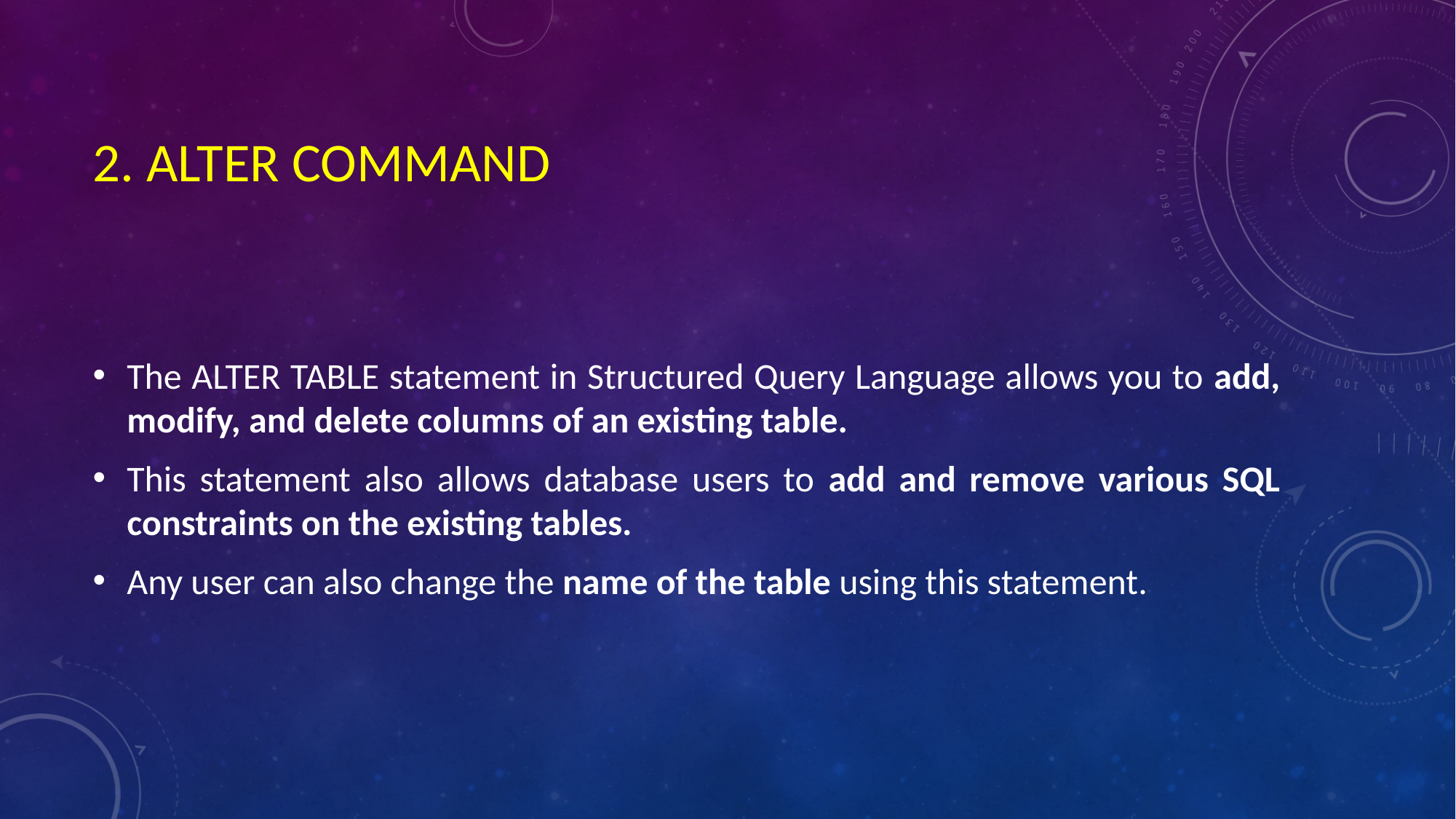

# 2. ALTER COMMAND
The ALTER TABLE statement in Structured Query Language allows you to add, modify, and delete columns of an existing table.
This statement also allows database users to add and remove various SQL constraints on the existing tables.
Any user can also change the name of the table using this statement.